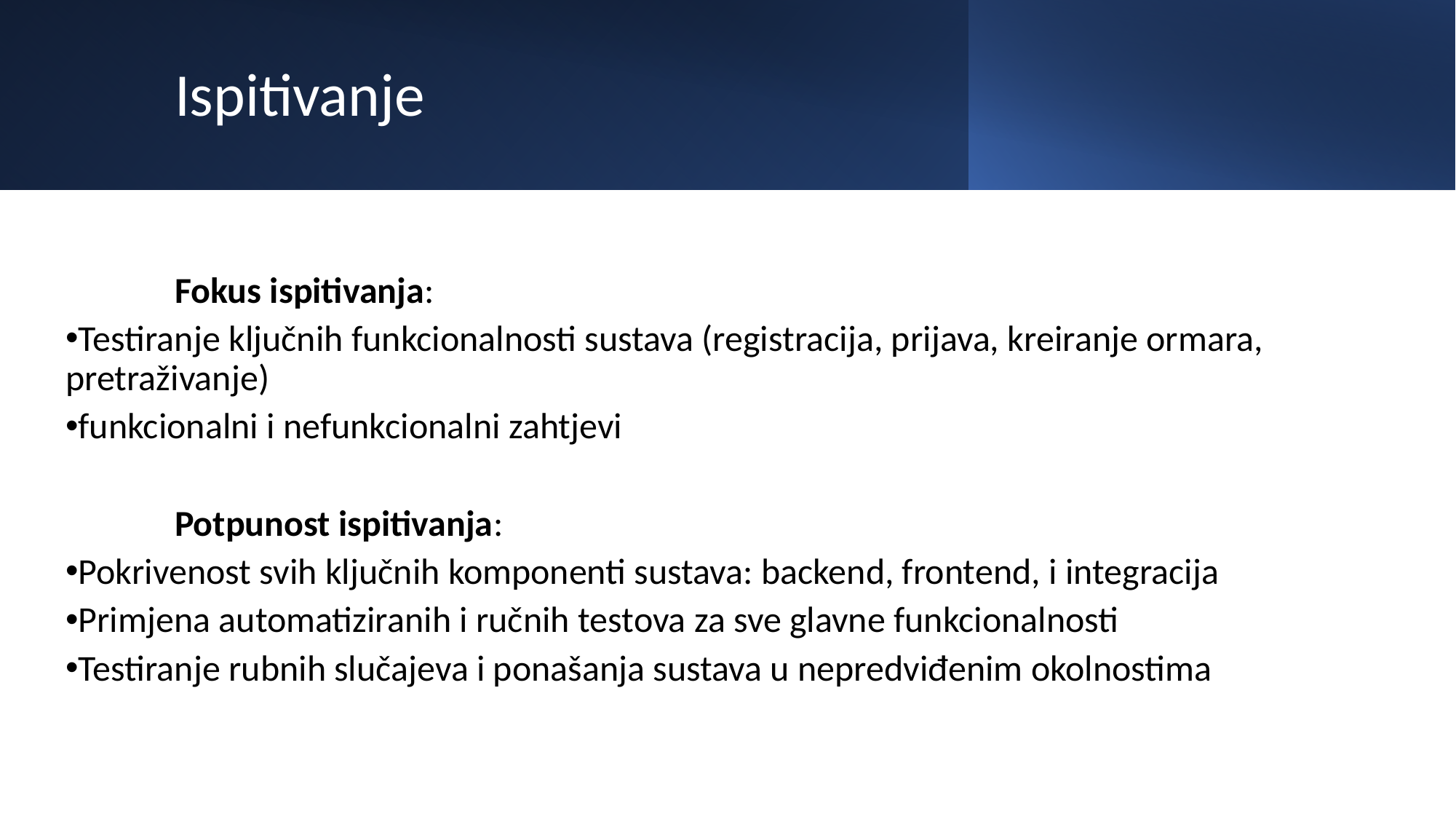

Ispitivanje
	Fokus ispitivanja:
Testiranje ključnih funkcionalnosti sustava (registracija, prijava, kreiranje ormara, pretraživanje)
funkcionalni i nefunkcionalni zahtjevi

	Potpunost ispitivanja:
Pokrivenost svih ključnih komponenti sustava: backend, frontend, i integracija
Primjena automatiziranih i ručnih testova za sve glavne funkcionalnosti
Testiranje rubnih slučajeva i ponašanja sustava u nepredviđenim okolnostima